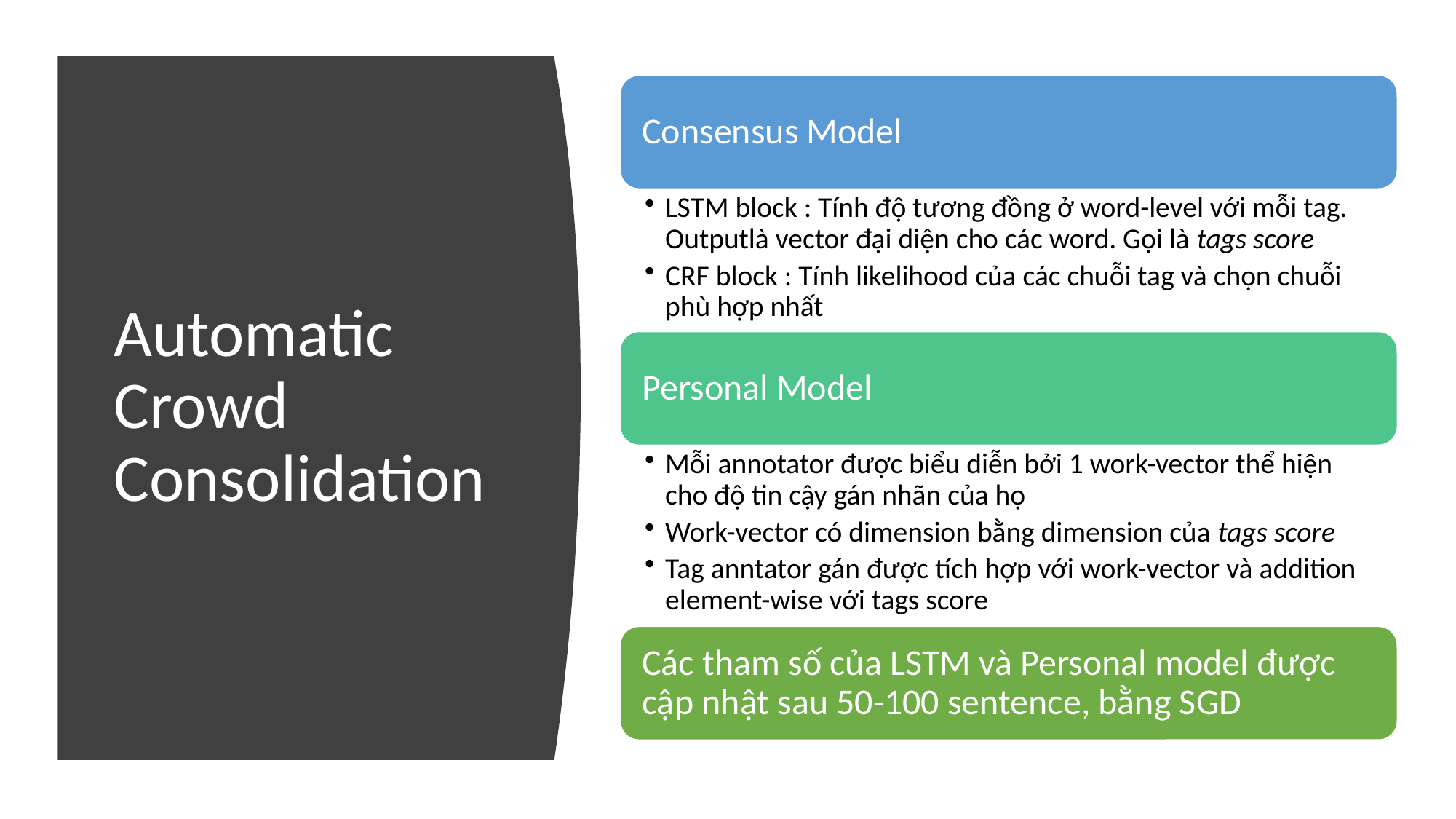

Consensus Model
LSTM block : Tính độ tương đồng ở word-level với mỗi tag. Outputlà vector đại diện cho các word. Gọi là tags score
CRF block : Tính likelihood của các chuỗi tag và chọn chuỗi phù hợp nhất
Personal Model
Mỗi annotator được biểu diễn bởi 1 work-vector thể hiện cho độ tin cậy gán nhãn của họ
Work-vector có dimension bằng dimension của tags score
Tag anntator gán được tích hợp với work-vector và addition element-wise với tags score
Các tham số của LSTM và Personal model được cập nhật sau 50-100 sentence, bằng SGD

# Automatic Crowd Consolidation